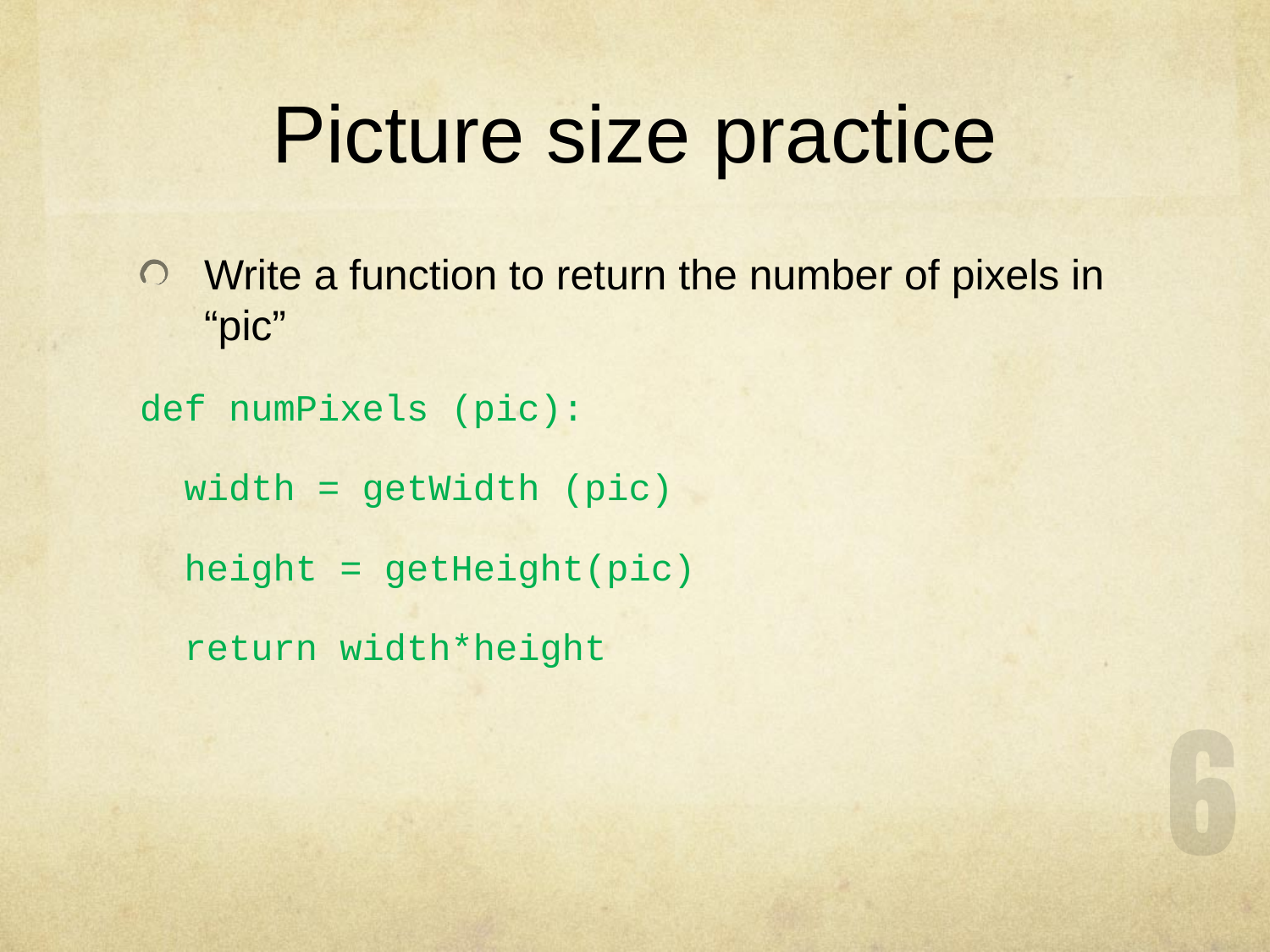

# Picture size practice
Write a function to return the number of pixels in “pic”
def numPixels (pic):
  width = getWidth (pic)
  height = getHeight(pic)
  return width*height

6